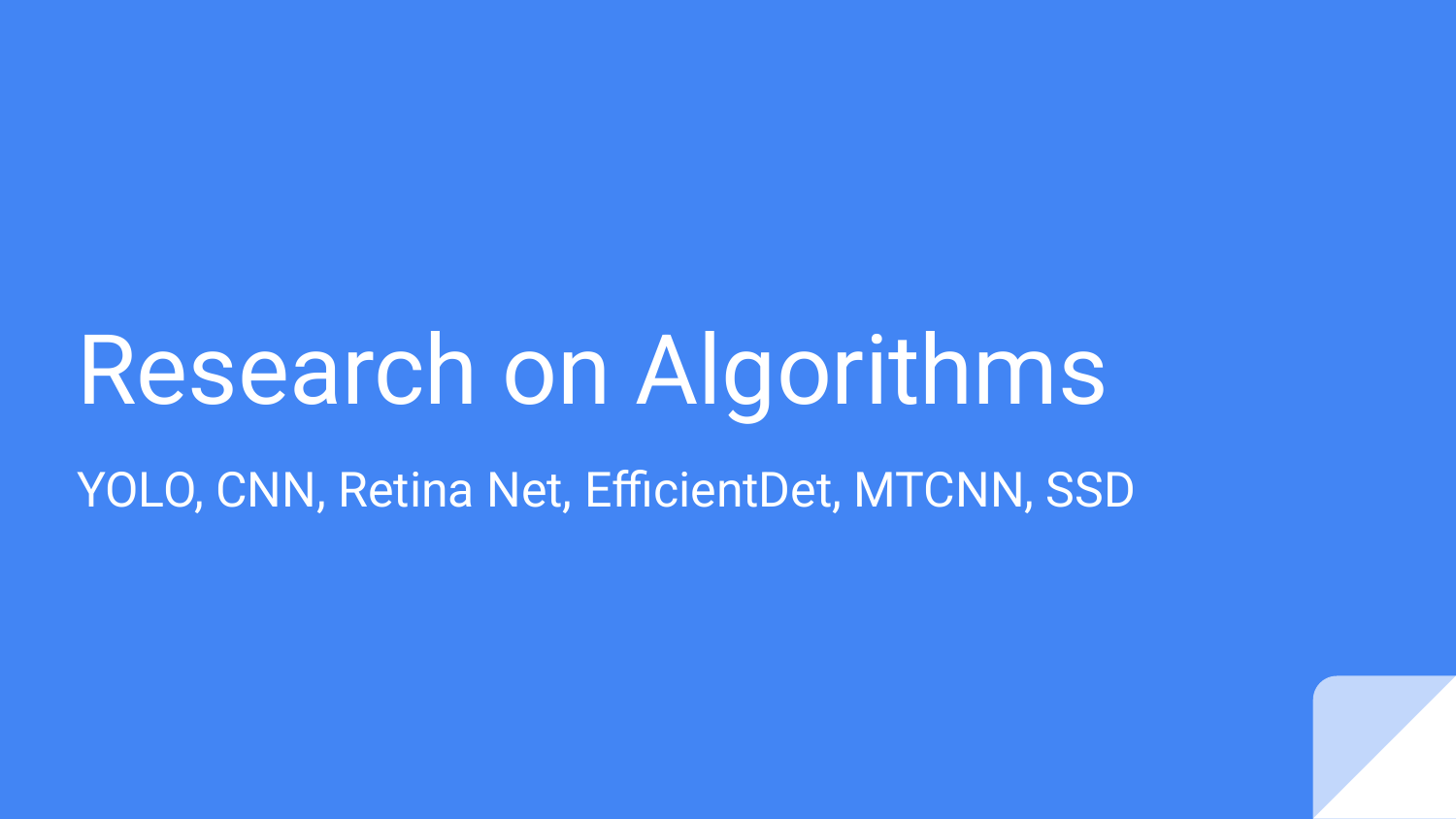

# Research on Algorithms
YOLO, CNN, Retina Net, EfficientDet, MTCNN, SSD